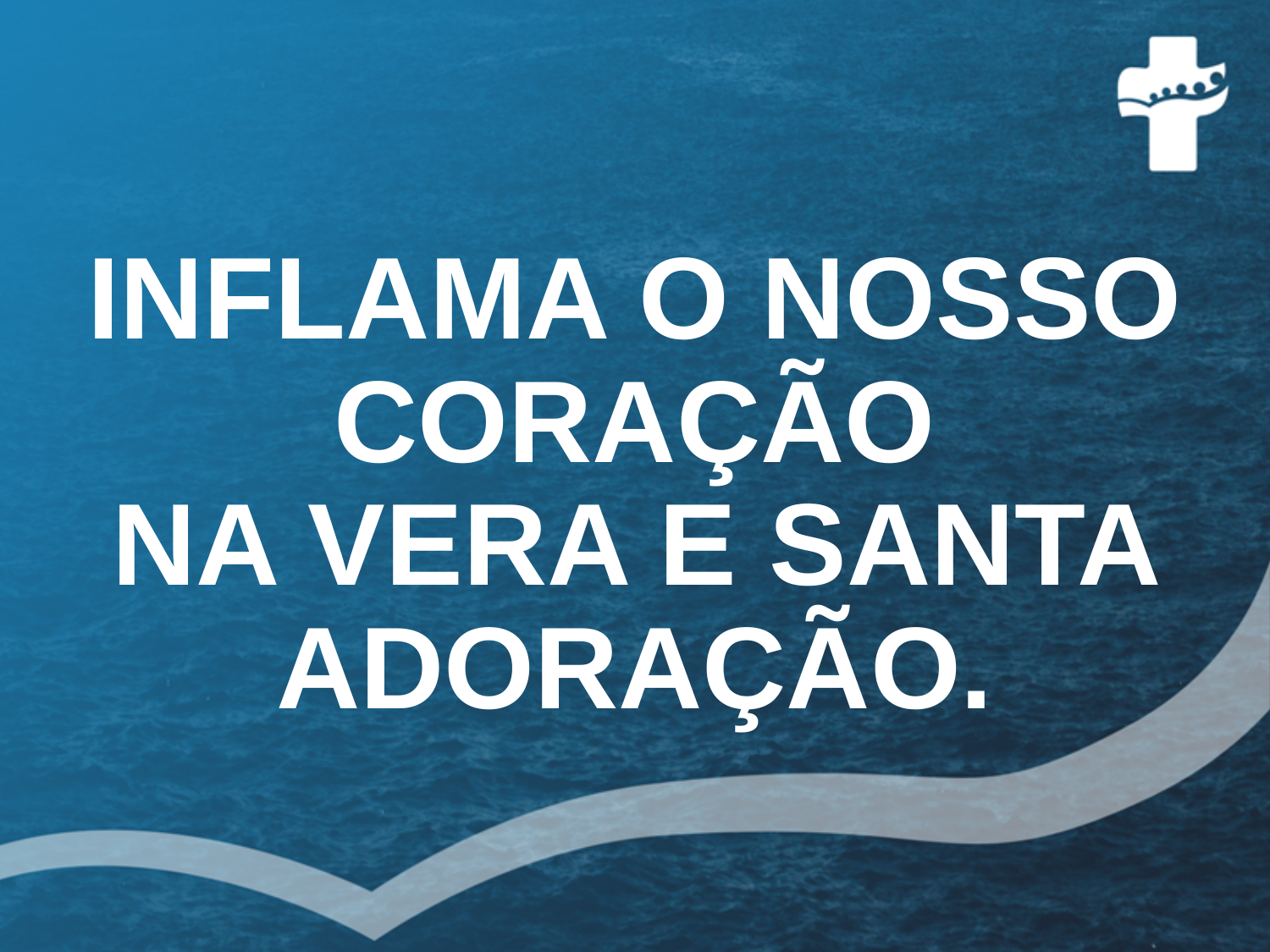

# INFLAMA O NOSSO CORAÇÃO NA VERA E SANTA ADORAÇÃO.